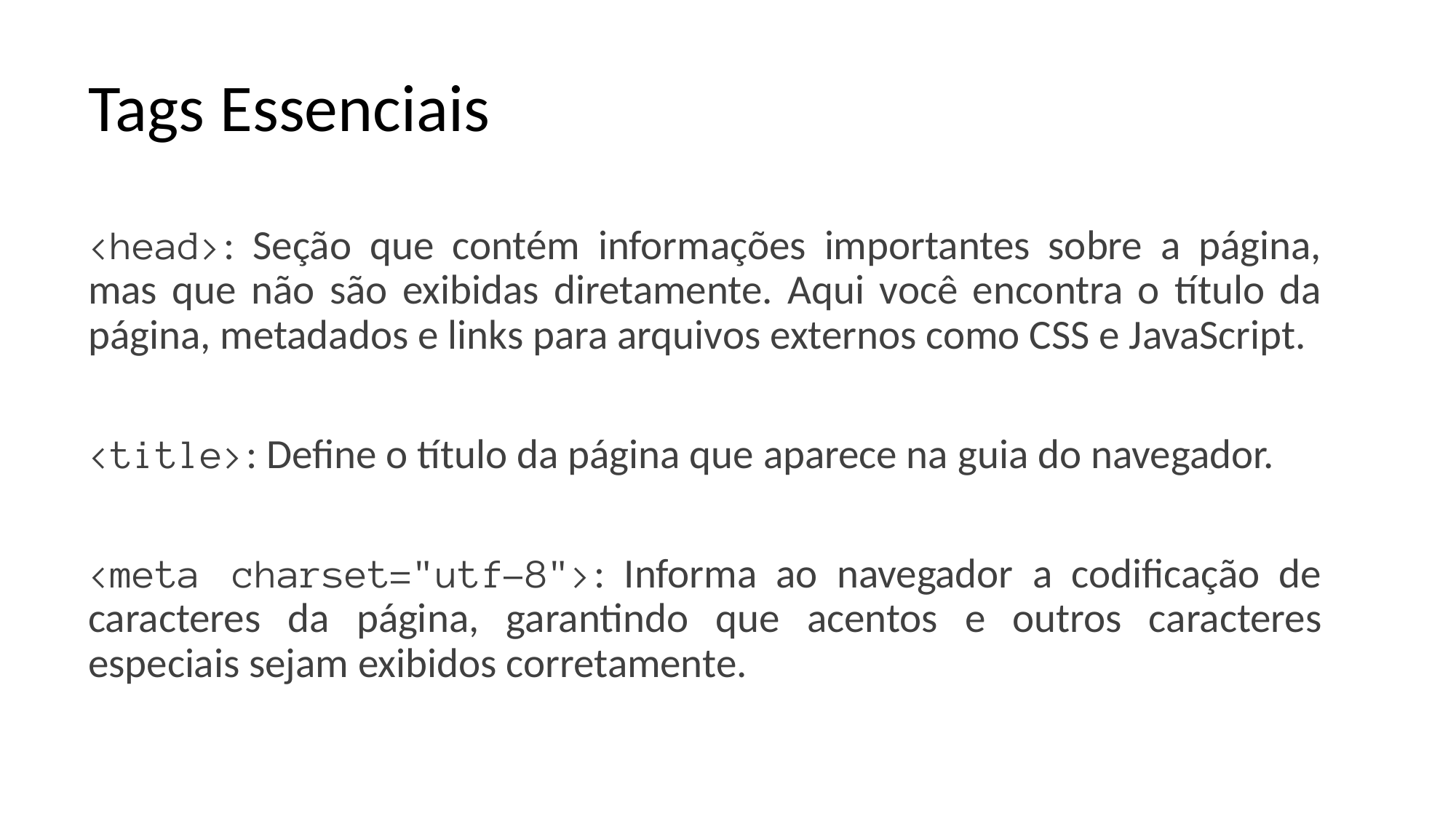

# Tags Essenciais
<head>: Seção que contém informações importantes sobre a página, mas que não são exibidas diretamente. Aqui você encontra o título da página, metadados e links para arquivos externos como CSS e JavaScript.

<title>: Define o título da página que aparece na guia do navegador.

<meta charset="utf-8">: Informa ao navegador a codificação de caracteres da página, garantindo que acentos e outros caracteres especiais sejam exibidos corretamente.